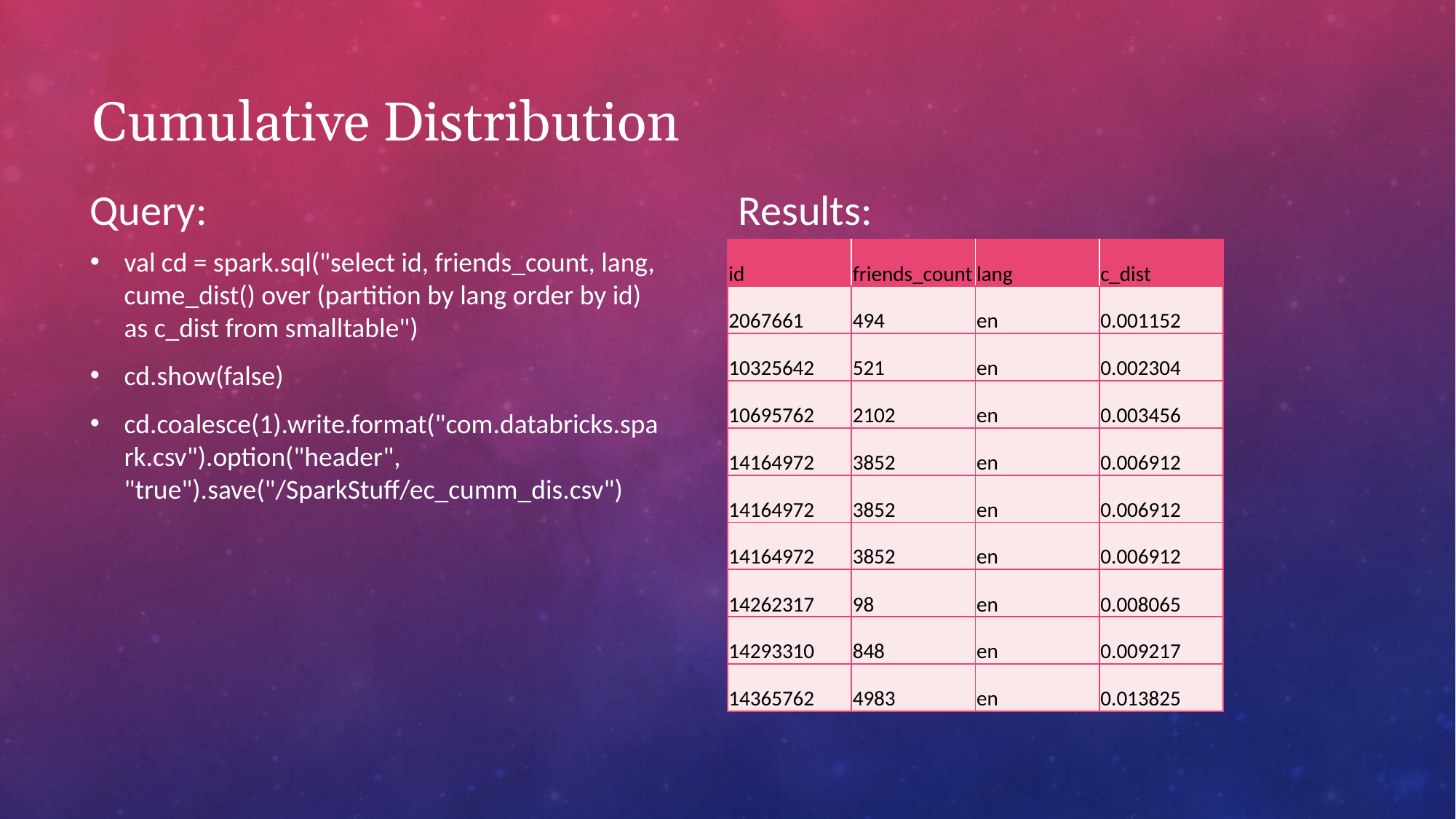

# Cumulative Distribution
Query:
Results:
val cd = spark.sql("select id, friends_count, lang, cume_dist() over (partition by lang order by id) as c_dist from smalltable")
cd.show(false)
cd.coalesce(1).write.format("com.databricks.spark.csv").option("header", "true").save("/SparkStuff/ec_cumm_dis.csv")
| id | friends\_count | lang | c\_dist |
| --- | --- | --- | --- |
| 2067661 | 494 | en | 0.001152 |
| 10325642 | 521 | en | 0.002304 |
| 10695762 | 2102 | en | 0.003456 |
| 14164972 | 3852 | en | 0.006912 |
| 14164972 | 3852 | en | 0.006912 |
| 14164972 | 3852 | en | 0.006912 |
| 14262317 | 98 | en | 0.008065 |
| 14293310 | 848 | en | 0.009217 |
| 14365762 | 4983 | en | 0.013825 |